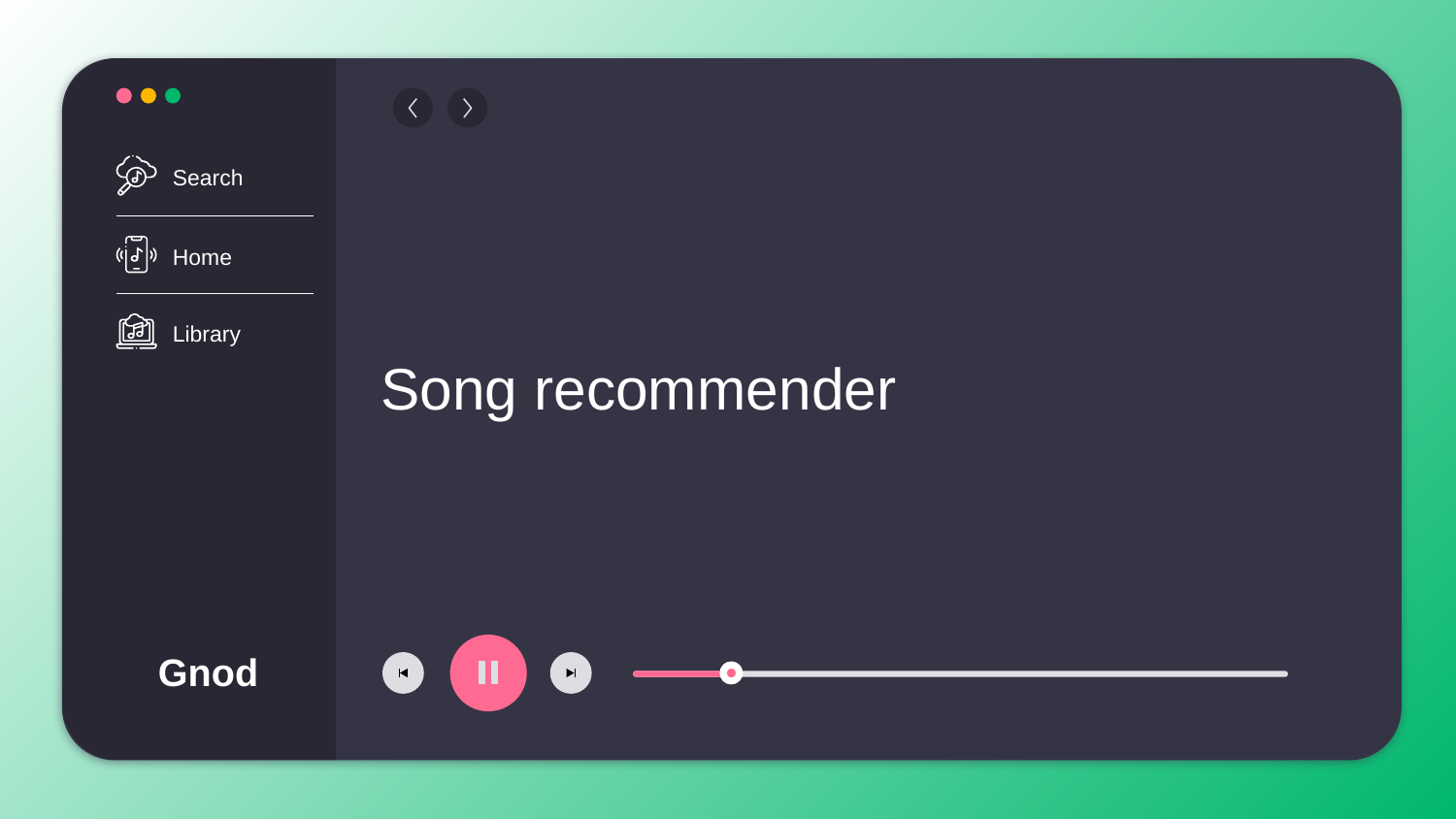

Search

Home

Library

# Song recommender

Gnod